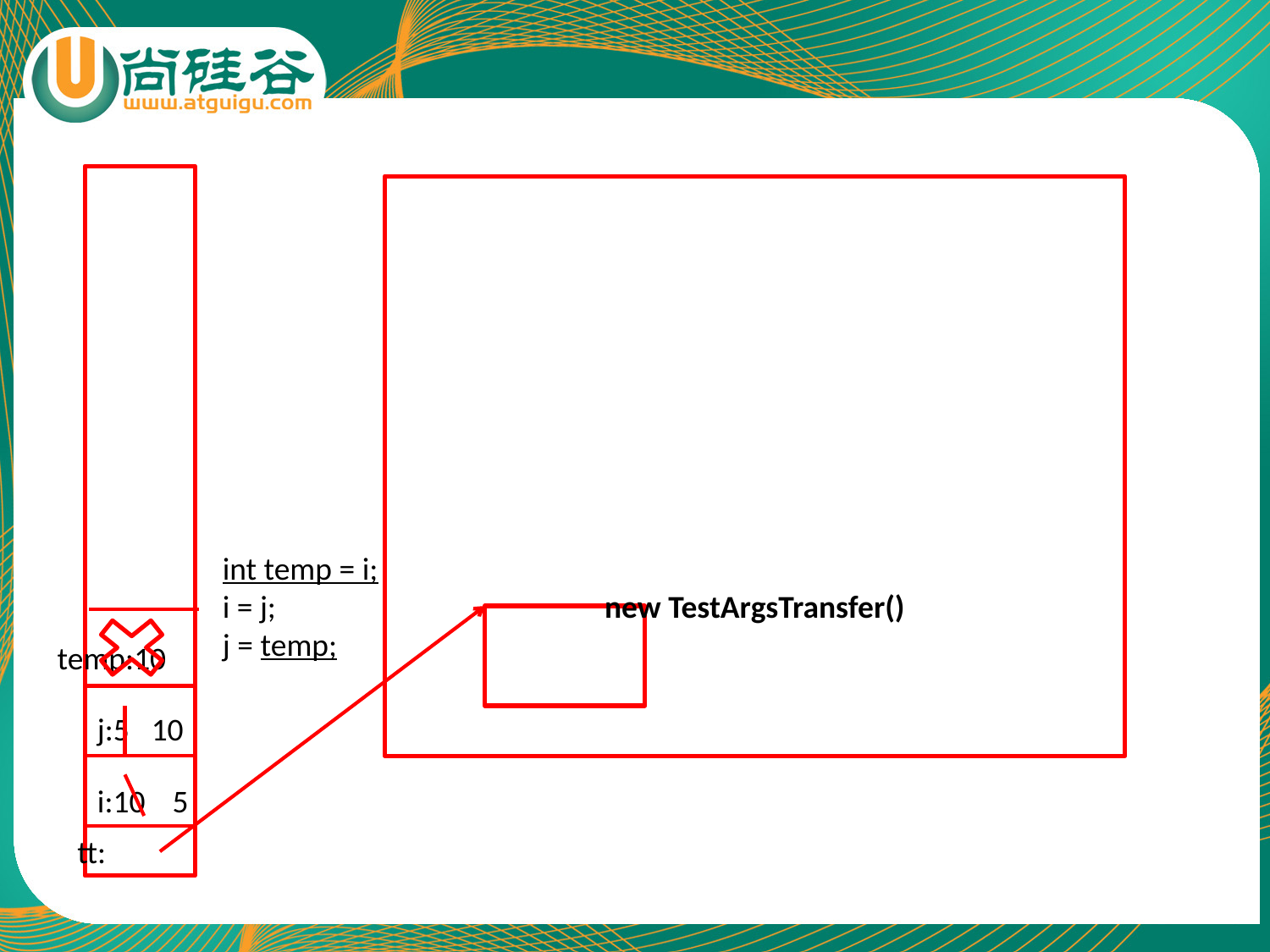

int temp = i;
i = j;
j = temp;
new TestArgsTransfer()

temp:10
j:5
10
i:10
5
tt: